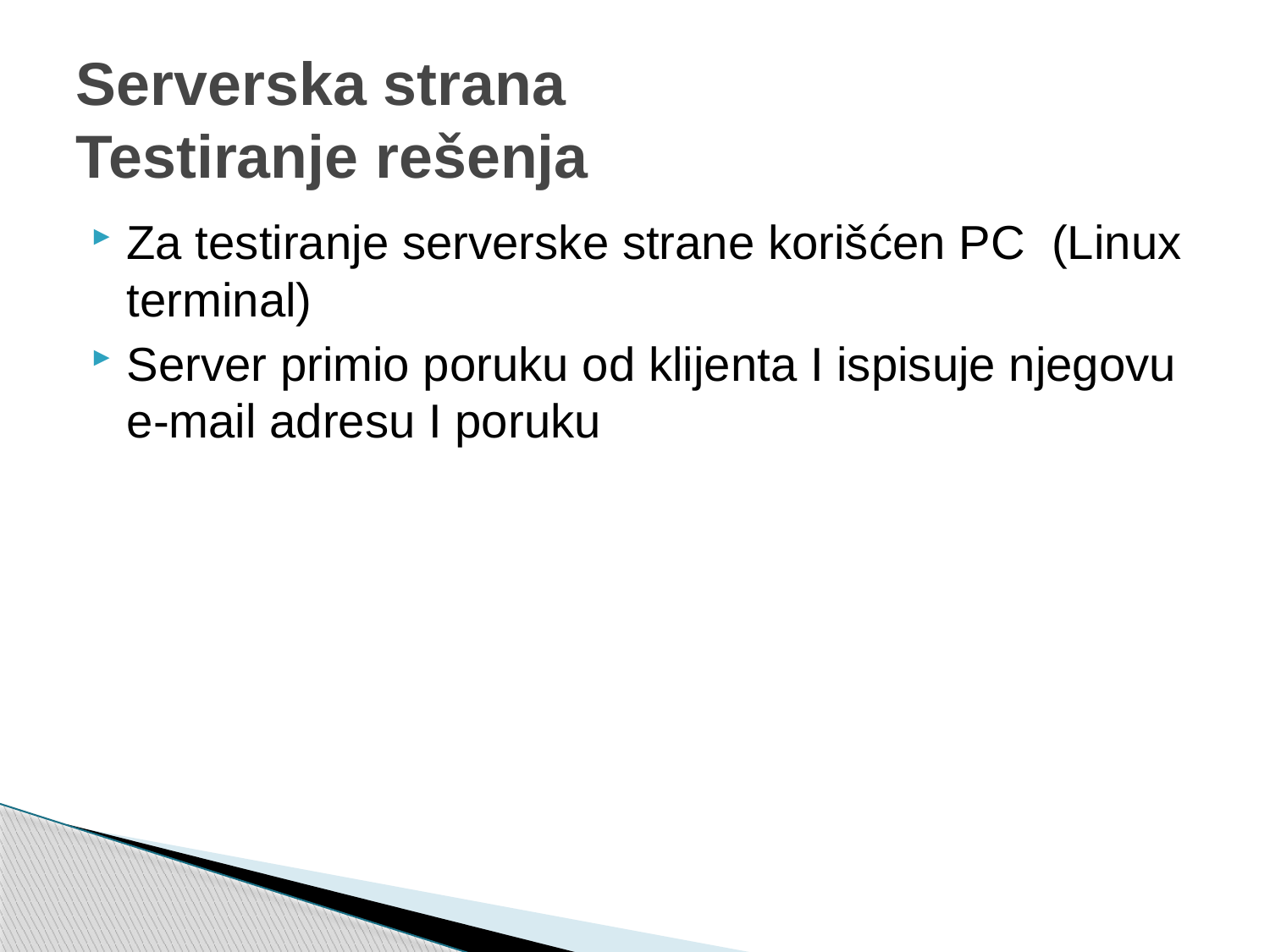

# Serverska strana Testiranje rešenja
Za testiranje serverske strane korišćen PC  (Linux terminal)
Server primio poruku od klijenta I ispisuje njegovu e-mail adresu I poruku